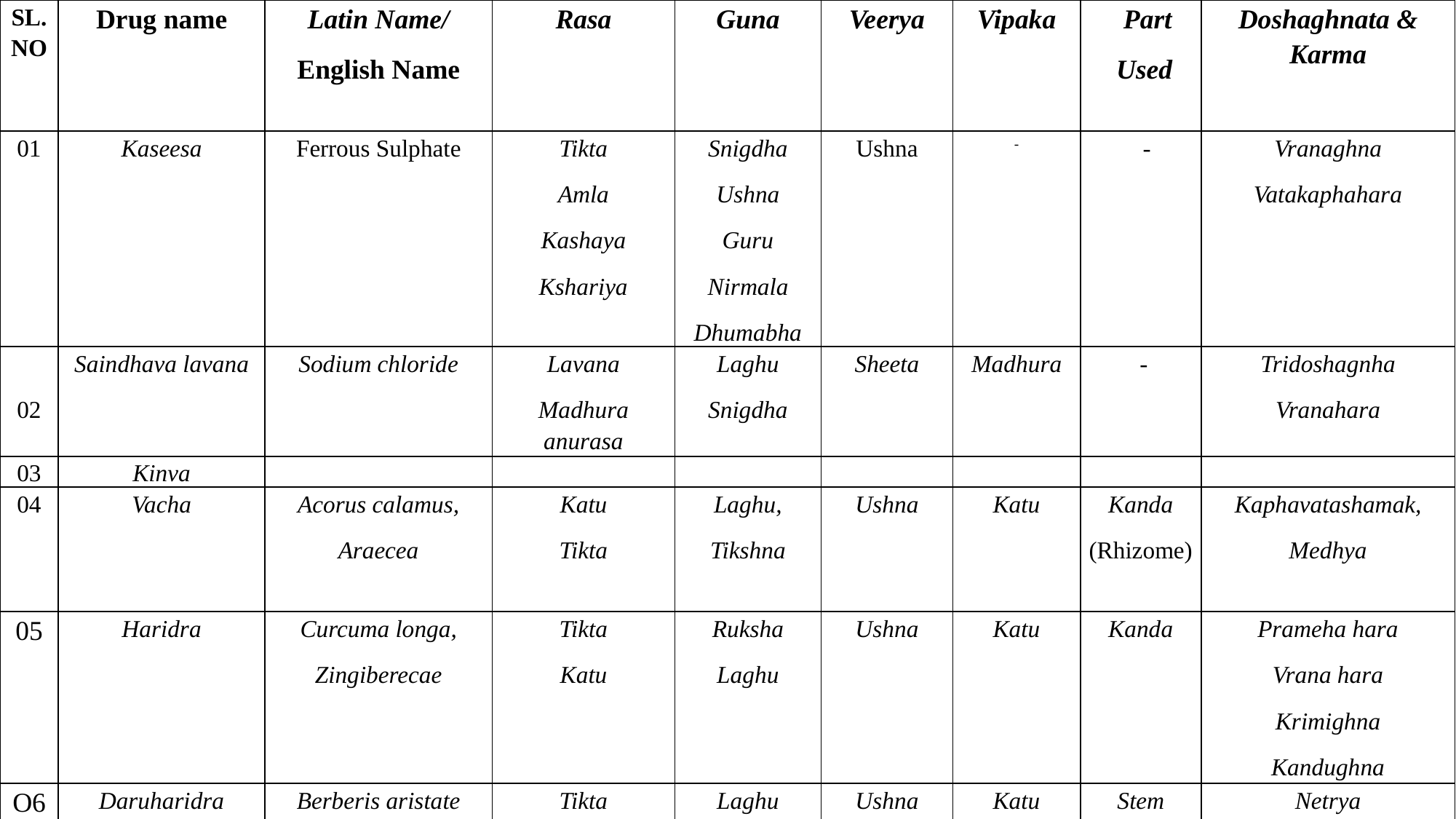

| SL. NO | Drug name | Latin Name/ English Name | Rasa | Guna | Veerya | Vipaka | Part Used | Doshaghnata & Karma |
| --- | --- | --- | --- | --- | --- | --- | --- | --- |
| 01 | Kaseesa | Ferrous Sulphate | Tikta Amla Kashaya Kshariya | Snigdha Ushna Guru Nirmala Dhumabha | Ushna | - | - | Vranaghna Vatakaphahara |
| 02 | Saindhava lavana | Sodium chloride | Lavana Madhura anurasa | Laghu Snigdha | Sheeta | Madhura | - | Tridoshagnha Vranahara |
| 03 | Kinva |  |  |  |  |  |  |  |
| 04 | Vacha | Acorus calamus, Araecea | Katu Tikta | Laghu, Tikshna | Ushna | Katu | Kanda (Rhizome) | Kaphavatashamak, Medhya |
| 05 | Haridra | Curcuma longa, Zingiberecae | Tikta Katu | Ruksha Laghu | Ushna | Katu | Kanda | Prameha hara Vrana hara Krimighna Kandughna |
| O6 | Daruharidra | Berberis aristate | Tikta | Laghu Ruksha | Ushna | Katu | Stem | Netrya Kandughna Vranahara |